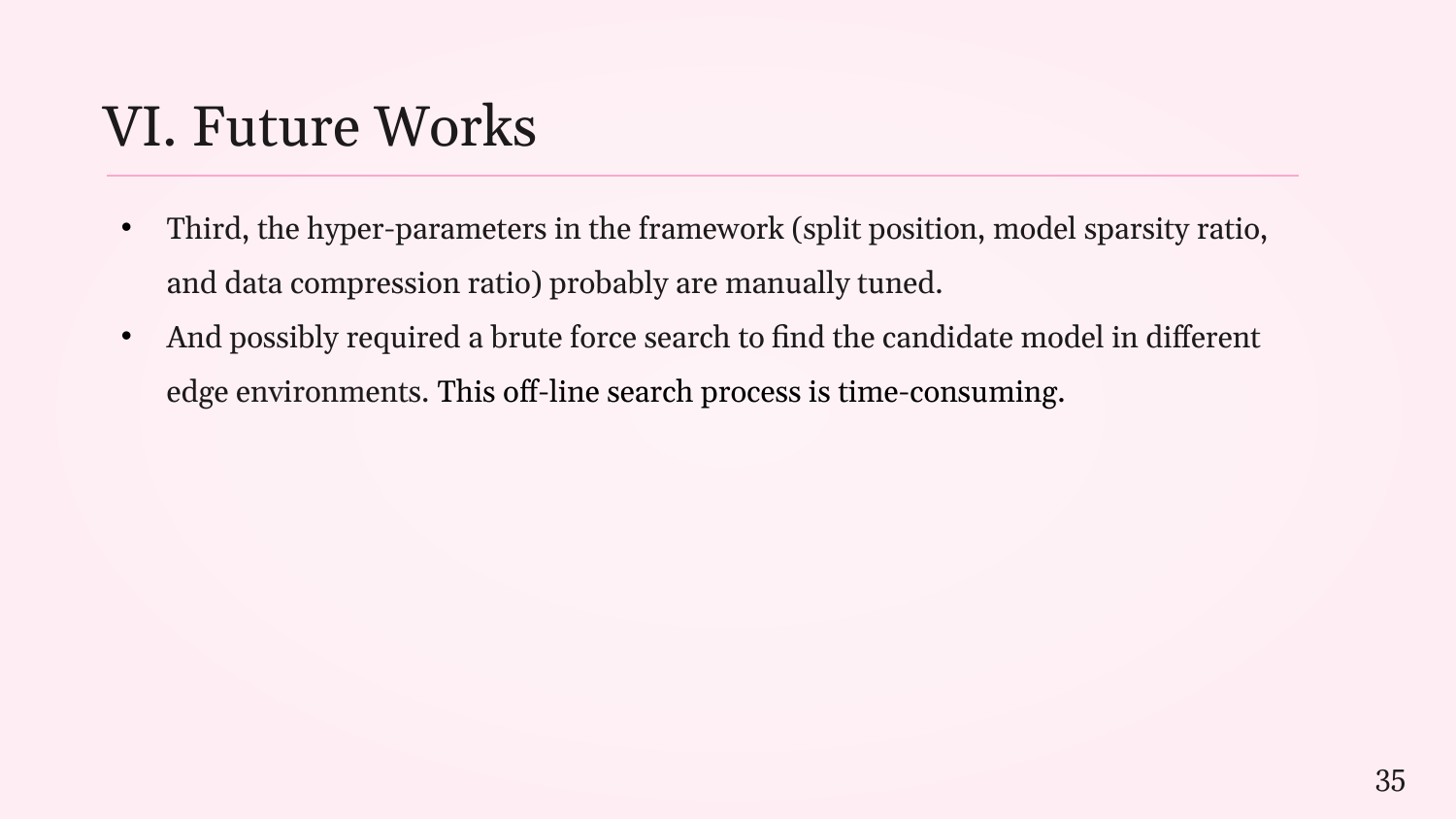

VI. Future Works
Third, the hyper-parameters in the framework (split position, model sparsity ratio, and data compression ratio) probably are manually tuned.
And possibly required a brute force search to find the candidate model in different edge environments. This off-line search process is time-consuming.
35